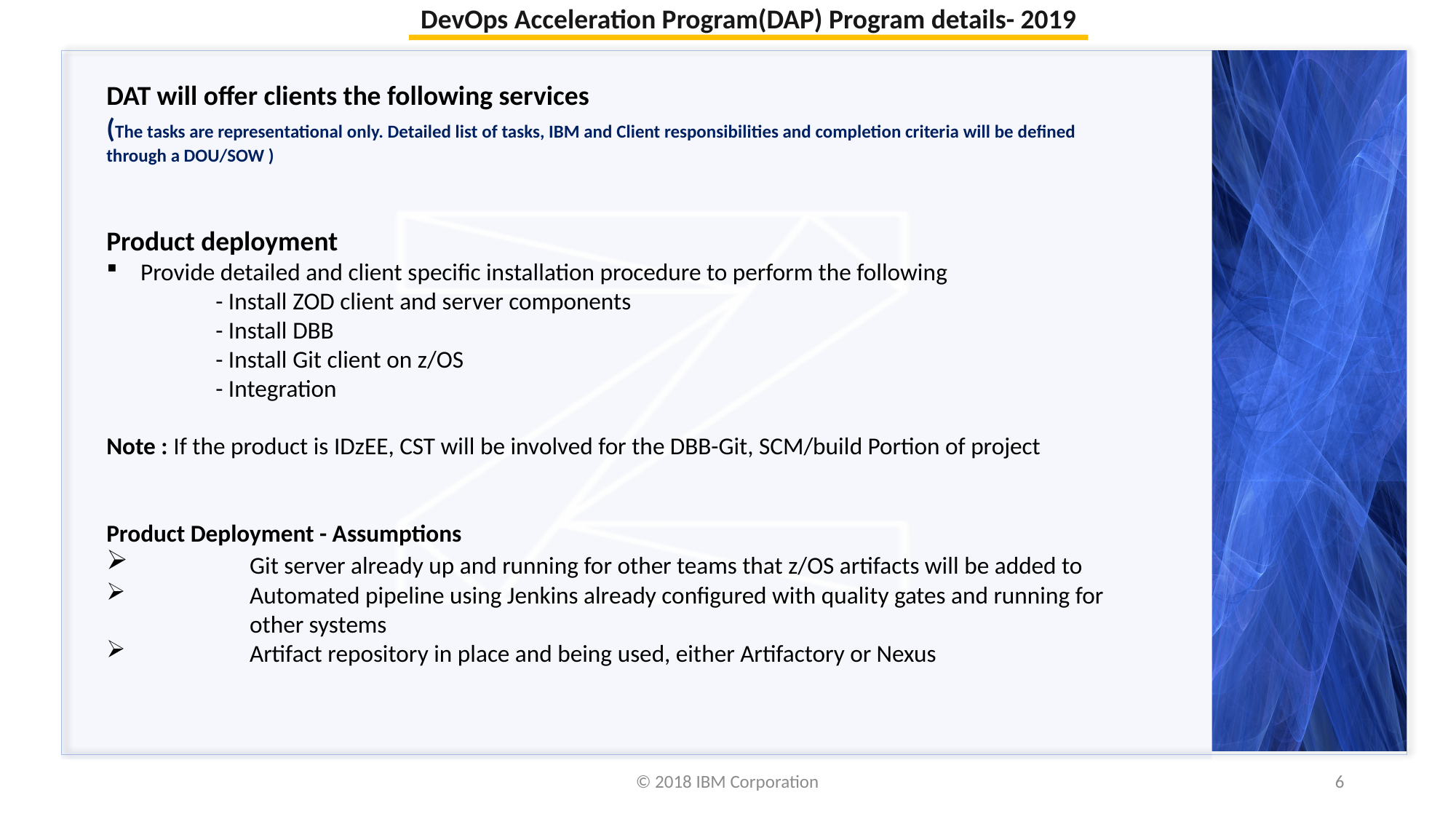

DevOps Acceleration Program(DAP) Program details- 2019

DAT will offer clients the following services
(The tasks are representational only. Detailed list of tasks, IBM and Client responsibilities and completion criteria will be defined through a DOU/SOW )

Product deployment
Provide detailed and client specific installation procedure to perform the following
	- Install ZOD client and server components
	- Install DBB
	- Install Git client on z/OS
	- Integration

Note : If the product is IDzEE, CST will be involved for the DBB-Git, SCM/build Portion of project

Product Deployment - Assumptions
	Git server already up and running for other teams that z/OS artifacts will be added to
	Automated pipeline using Jenkins already configured with quality gates and running for 	other systems
	Artifact repository in place and being used, either Artifactory or Nexus

© 2018 IBM Corporation
6